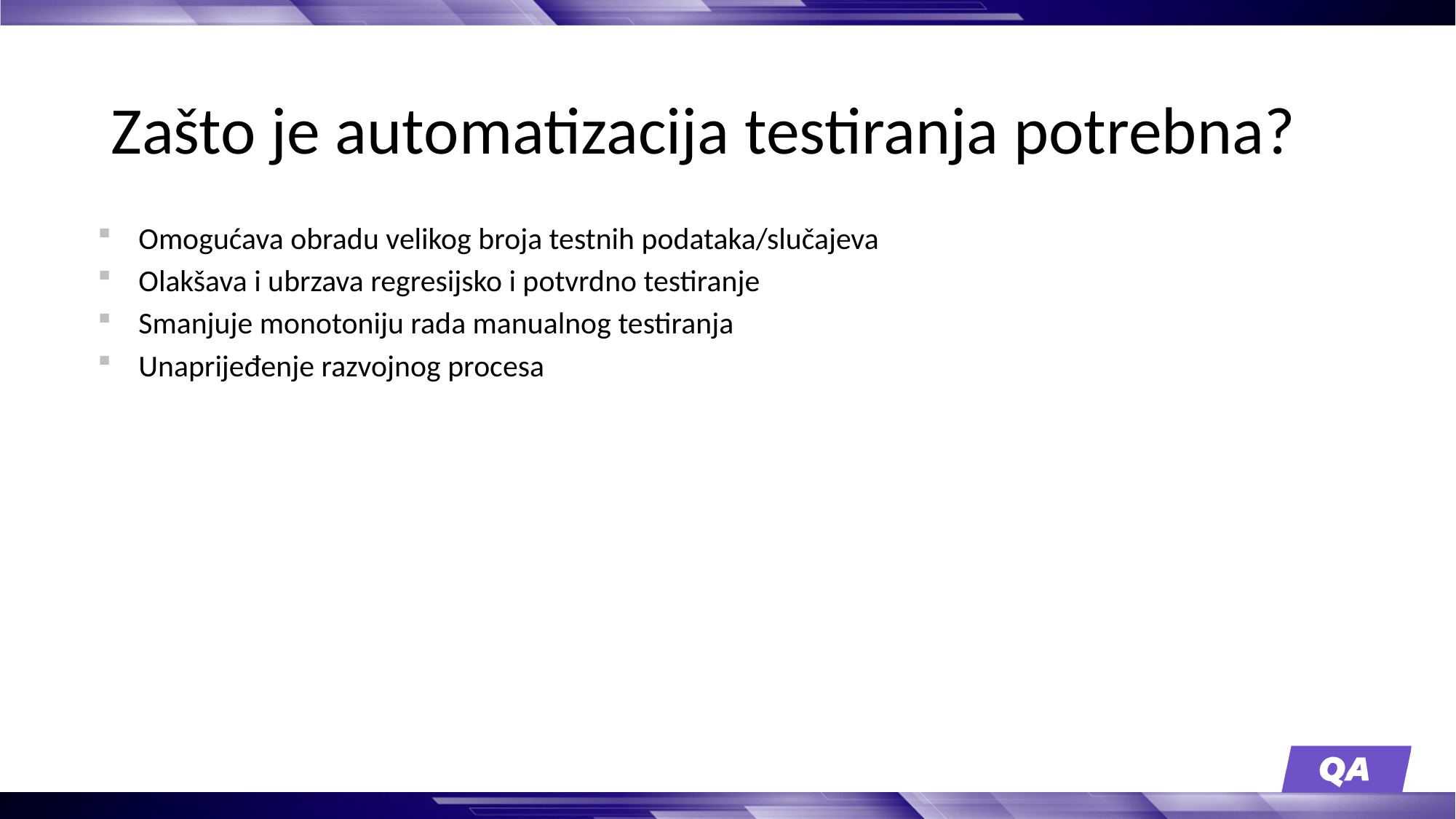

# Zašto je automatizacija testiranja potrebna?
Omogućava obradu velikog broja testnih podataka/slučajeva
Olakšava i ubrzava regresijsko i potvrdno testiranje
Smanjuje monotoniju rada manualnog testiranja
Unaprijeđenje razvojnog procesa